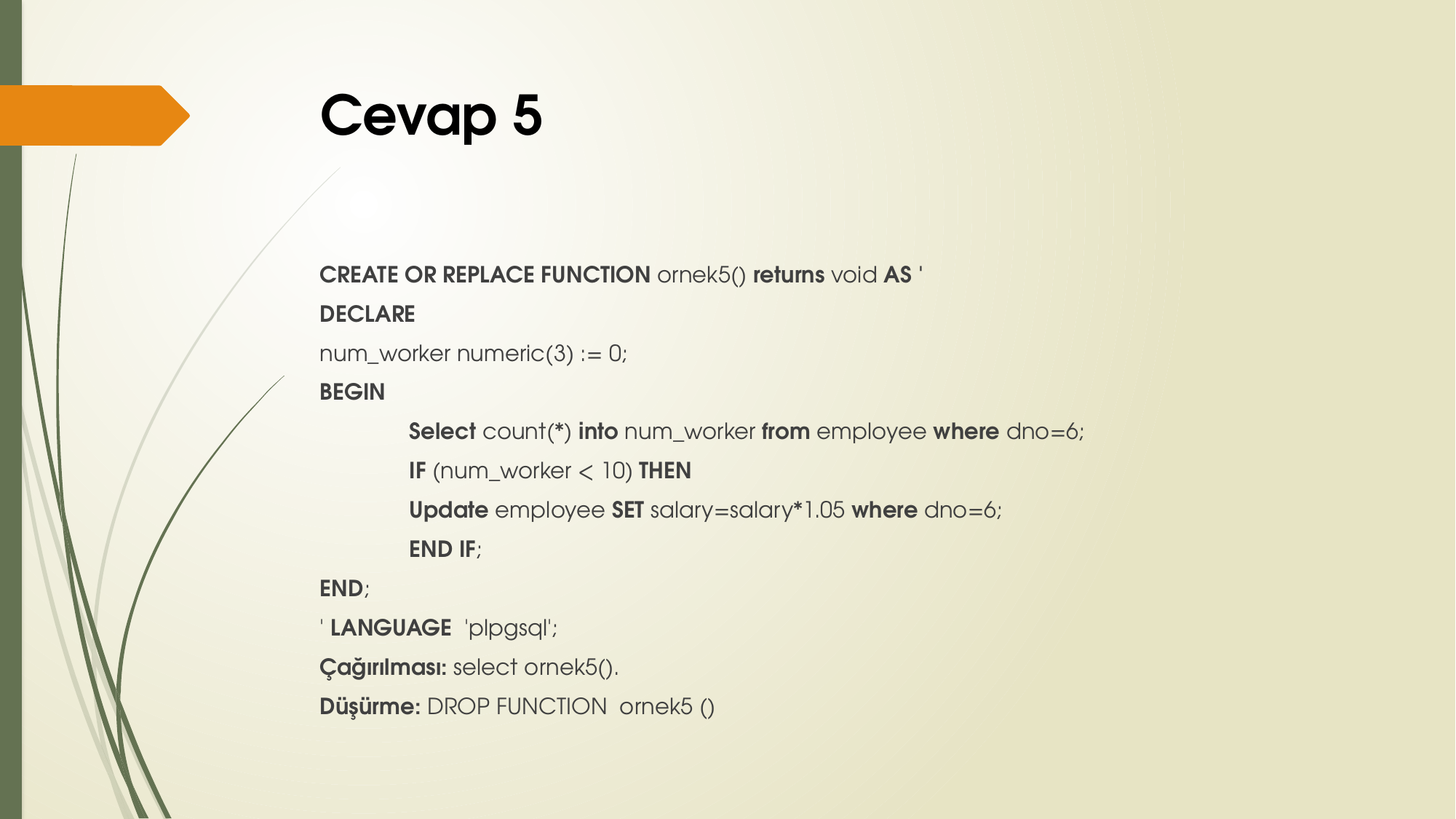

# Cevap 5
CREATE OR REPLACE FUNCTION ornek5() returns void AS '
DECLARE
num_worker numeric(3) := 0;
BEGIN
	Select count(*) into num_worker from employee where dno=6;
	IF (num_worker < 10) THEN
		Update employee SET salary=salary*1.05 where dno=6;
	END IF;
END;
' LANGUAGE  'plpgsql';
Çağırılması: select ornek5().
Düşürme: DROP FUNCTION  ornek5 ()